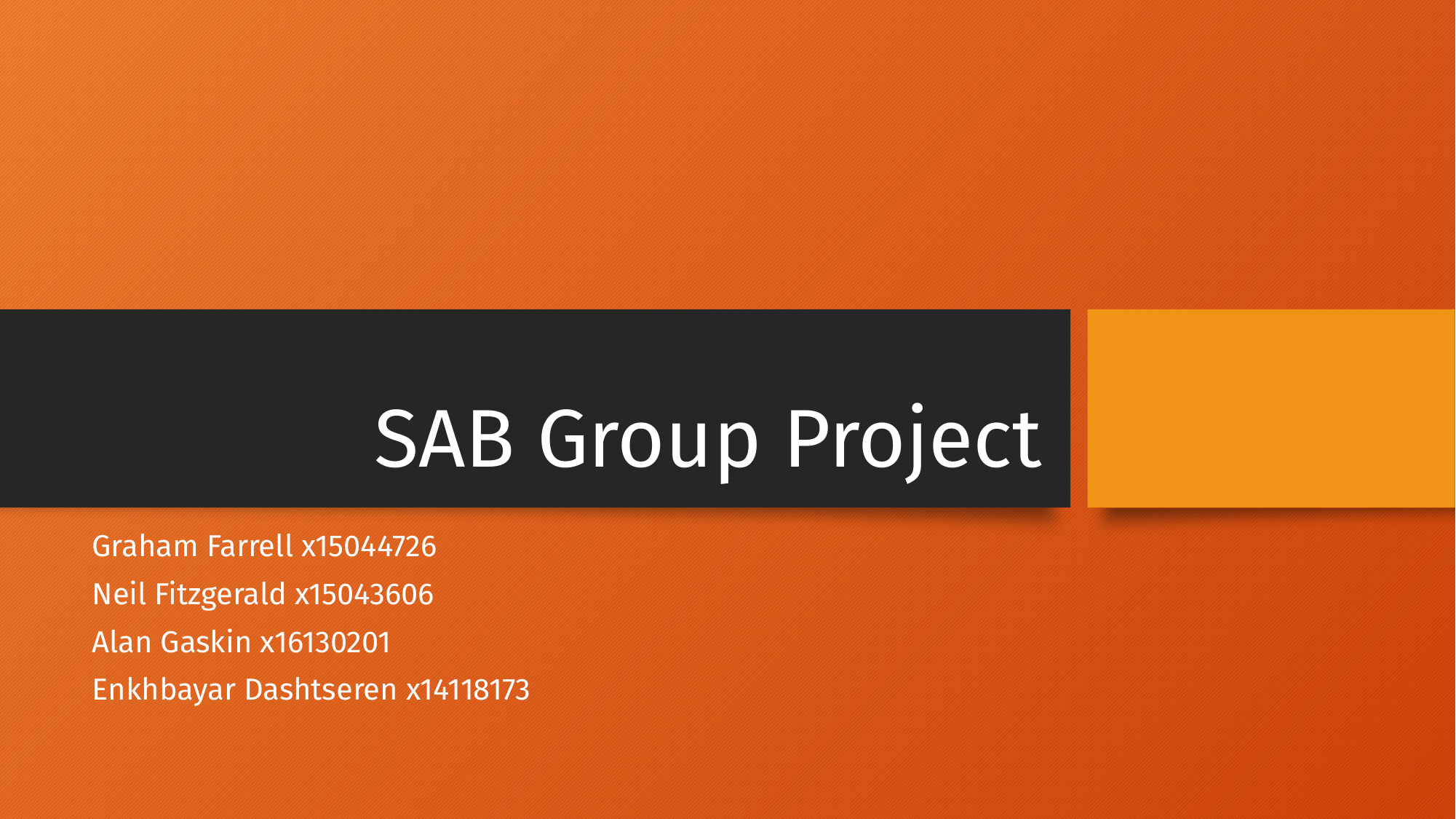

# SAB Group Project
Graham Farrell x15044726
Neil Fitzgerald x15043606
Alan Gaskin x16130201
Enkhbayar Dashtseren x14118173